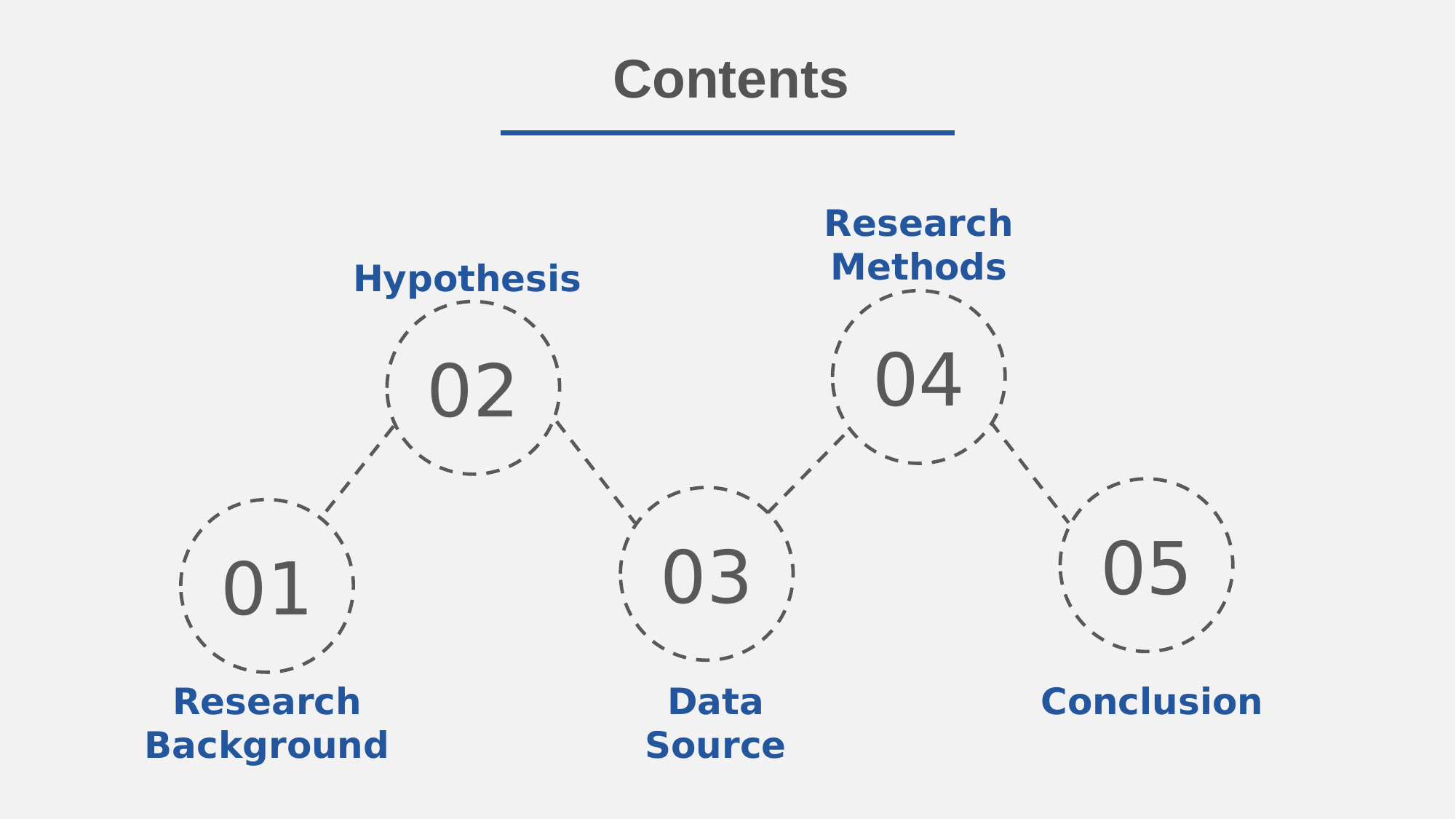

Contents
Research Methods
Hypothesis
04
02
05
03
01
Research Background
Data Source
Conclusion